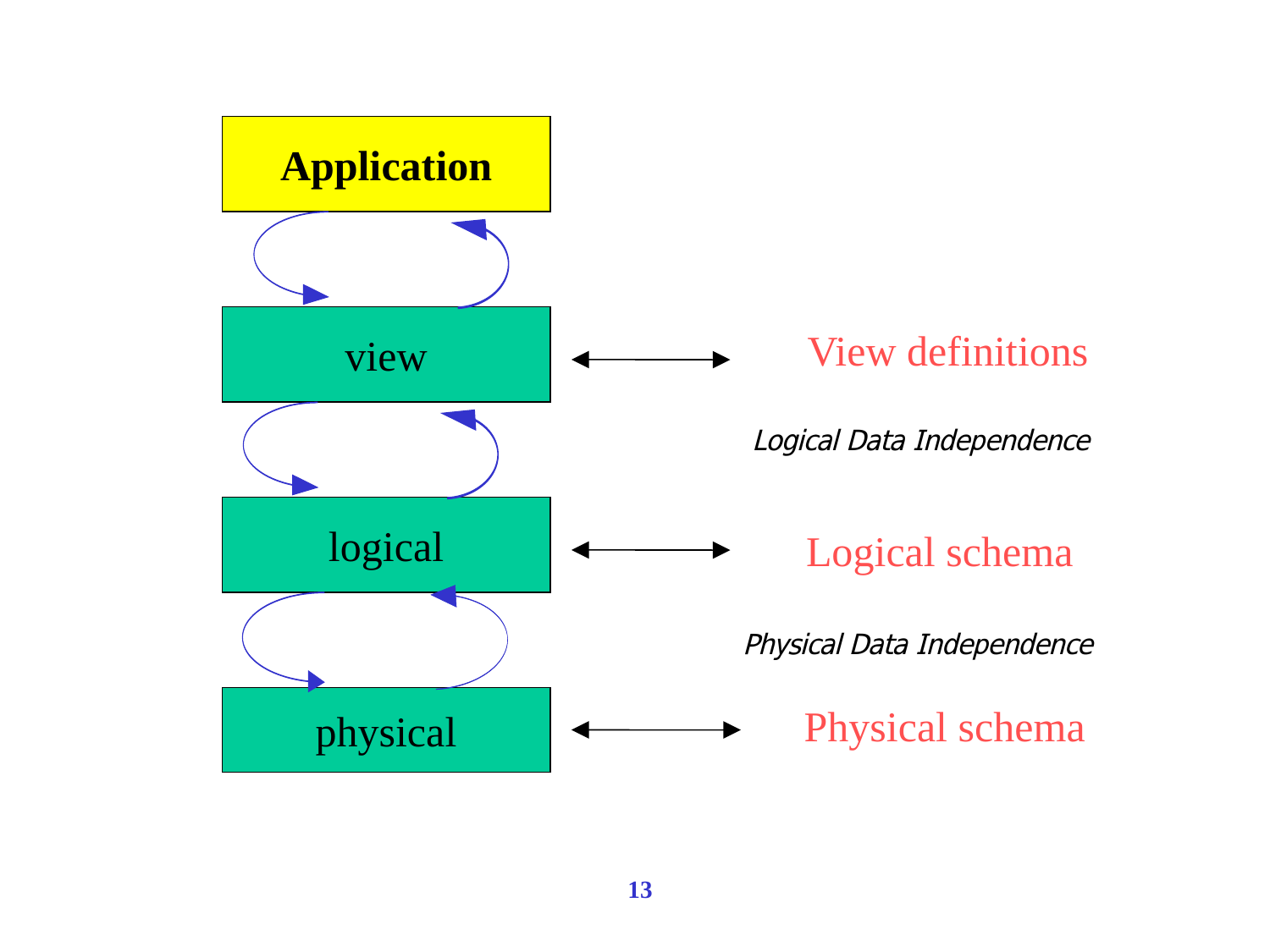

Application

view
View definitions

logical
Logical schema

physical
 Physical schema

Logical Data Independence
Physical Data Independence
13